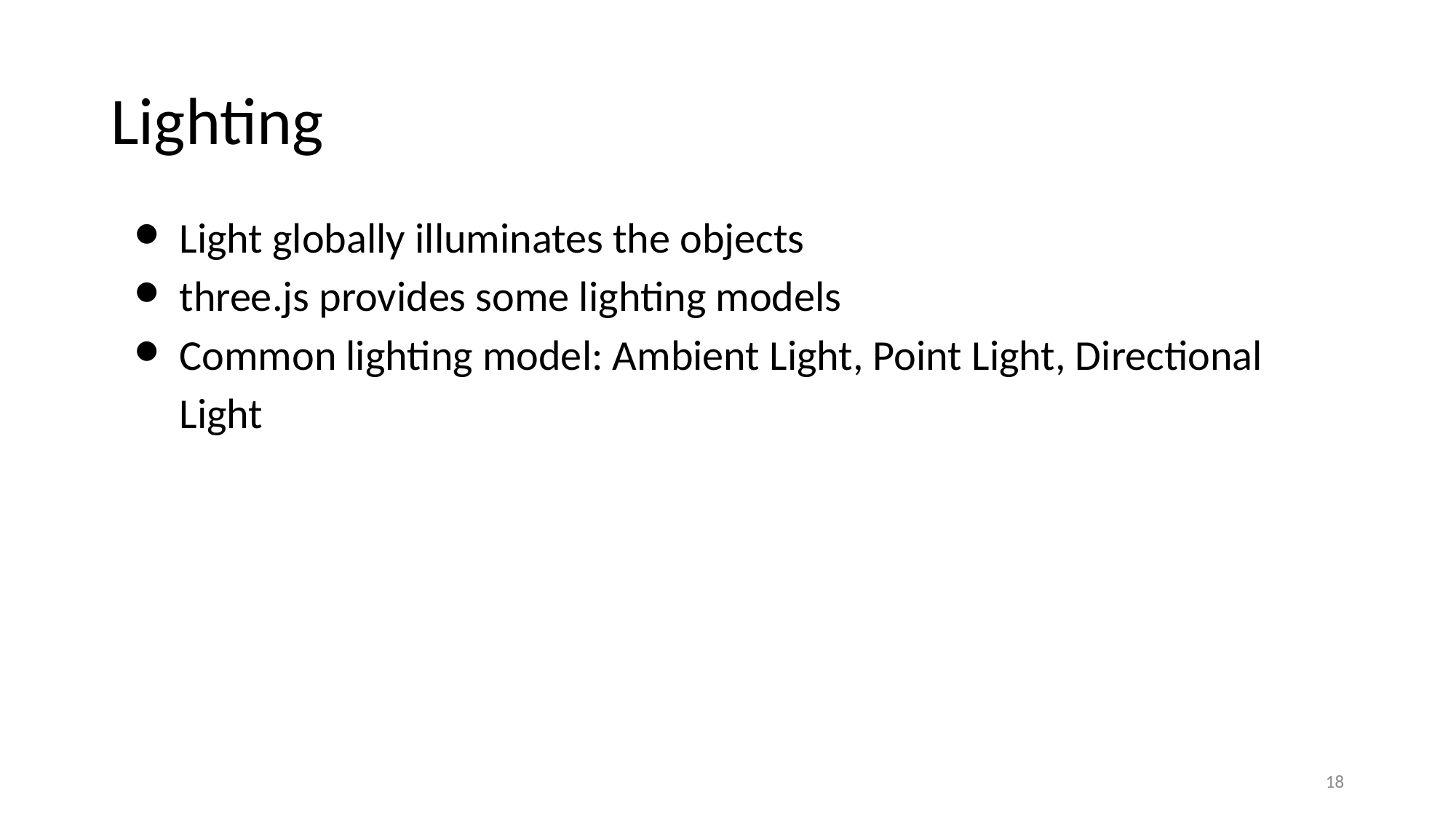

# Lighting
Light globally illuminates the objects
three.js provides some lighting models
Common lighting model: Ambient Light, Point Light, Directional Light
18